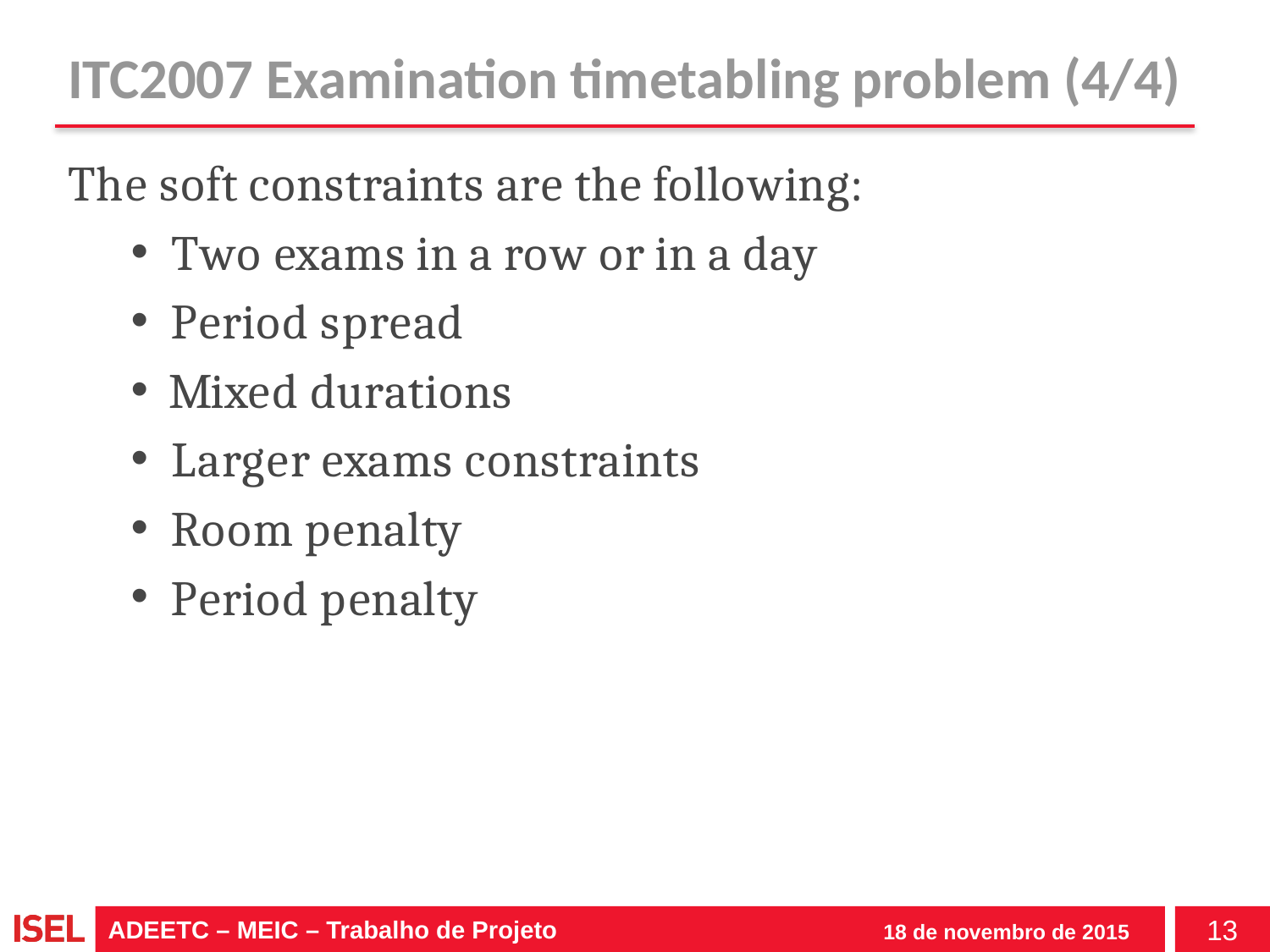

# ITC2007 Examination timetabling problem (4/4)
The soft constraints are the following:
Two exams in a row or in a day
Period spread
Mixed durations
Larger exams constraints
Room penalty
Period penalty

ADEETC – MEIC – Trabalho de Projeto
13
18 de novembro de 2015